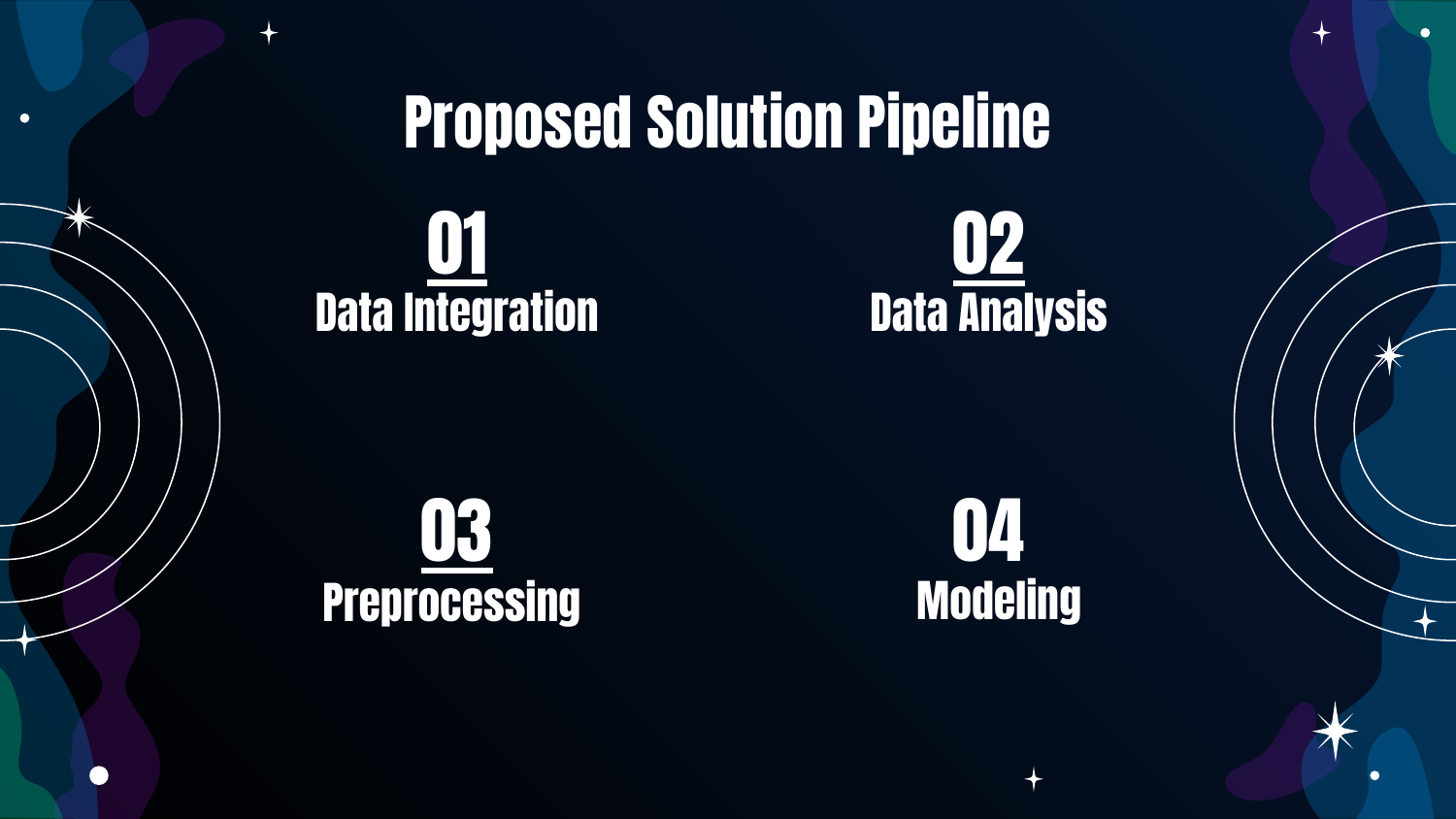

# Proposed Solution Pipeline
01
02
Data Integration
Data Analysis
03
04
Modeling
Preprocessing